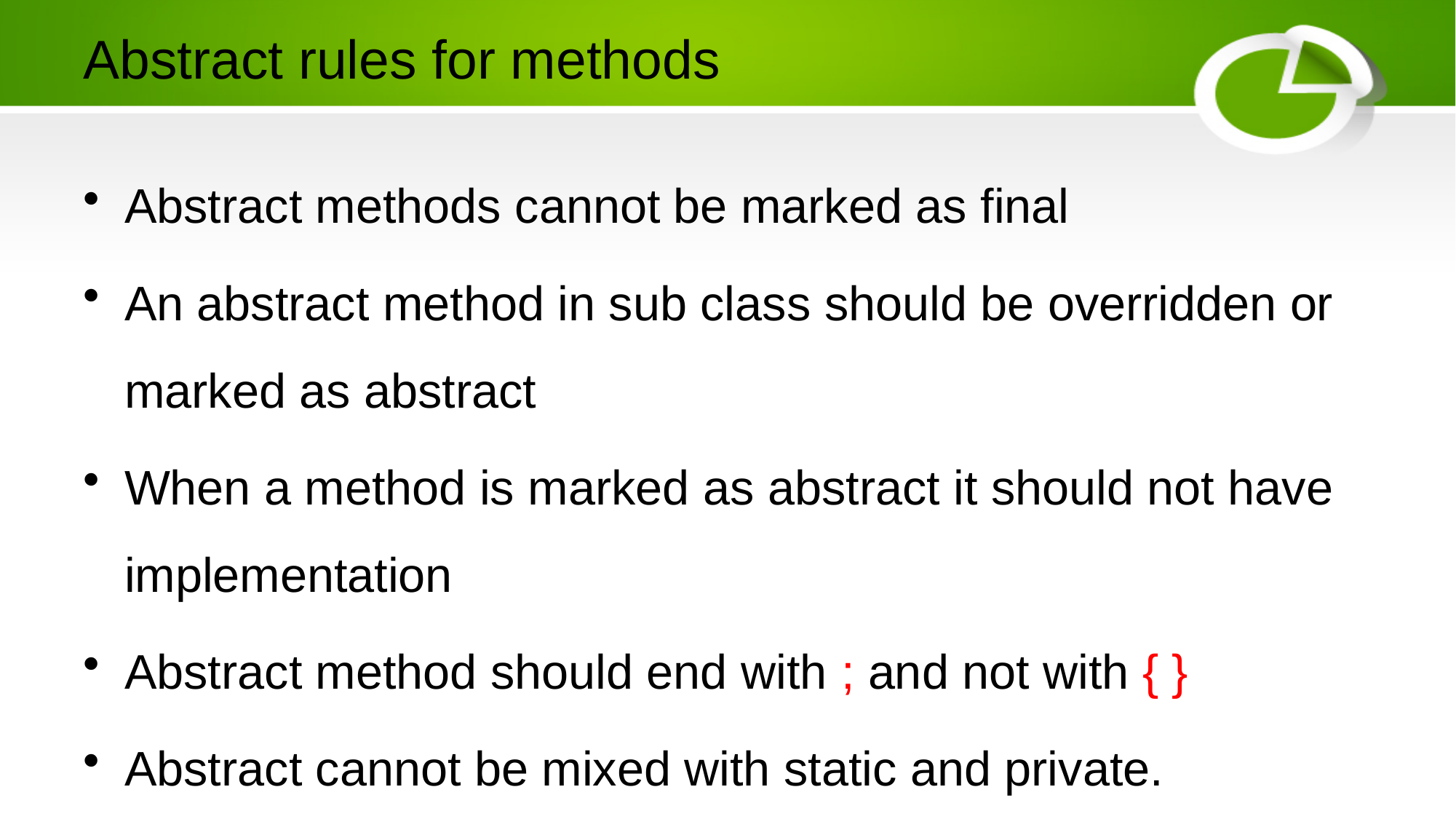

# Abstract rules for methods
Abstract methods cannot be marked as final
An abstract method in sub class should be overridden or marked as abstract
When a method is marked as abstract it should not have implementation
Abstract method should end with ; and not with { }
Abstract cannot be mixed with static and private.